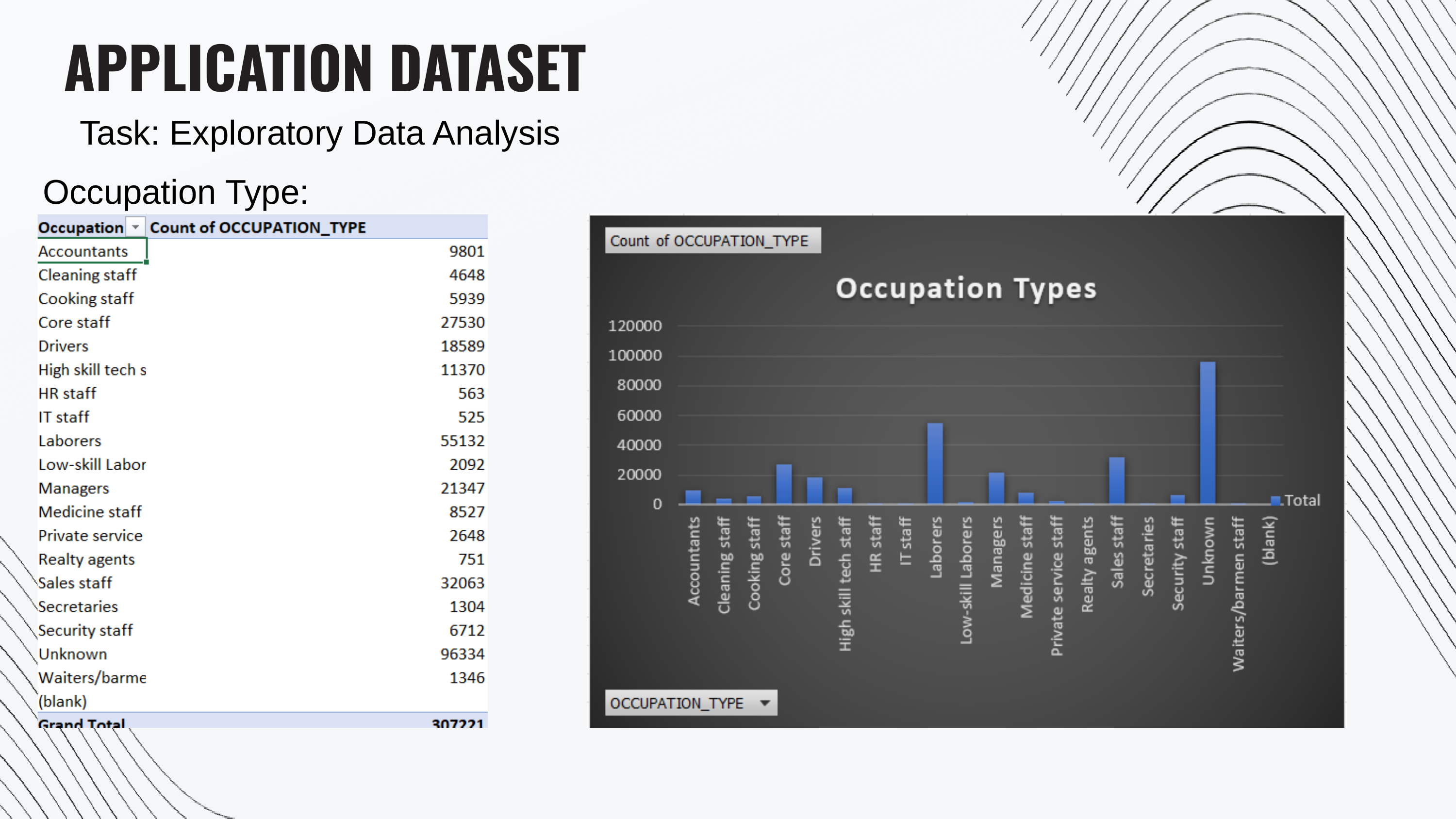

APPLICATION DATASET

Task: Exploratory Data Analysis
Occupation Type: